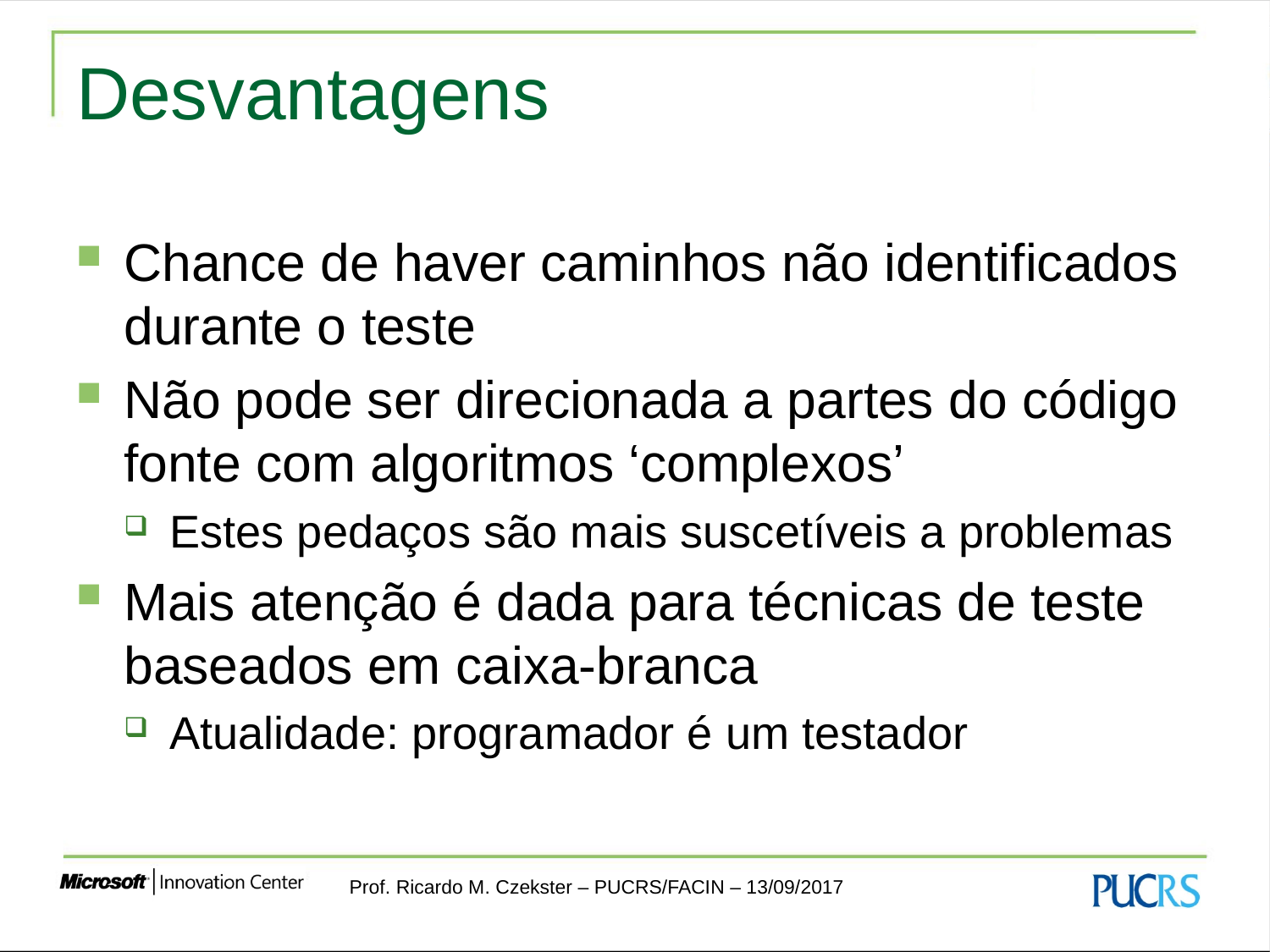

# Desvantagens
Chance de haver caminhos não identificados durante o teste
Não pode ser direcionada a partes do código fonte com algoritmos ‘complexos’
Estes pedaços são mais suscetíveis a problemas
Mais atenção é dada para técnicas de teste baseados em caixa-branca
Atualidade: programador é um testador